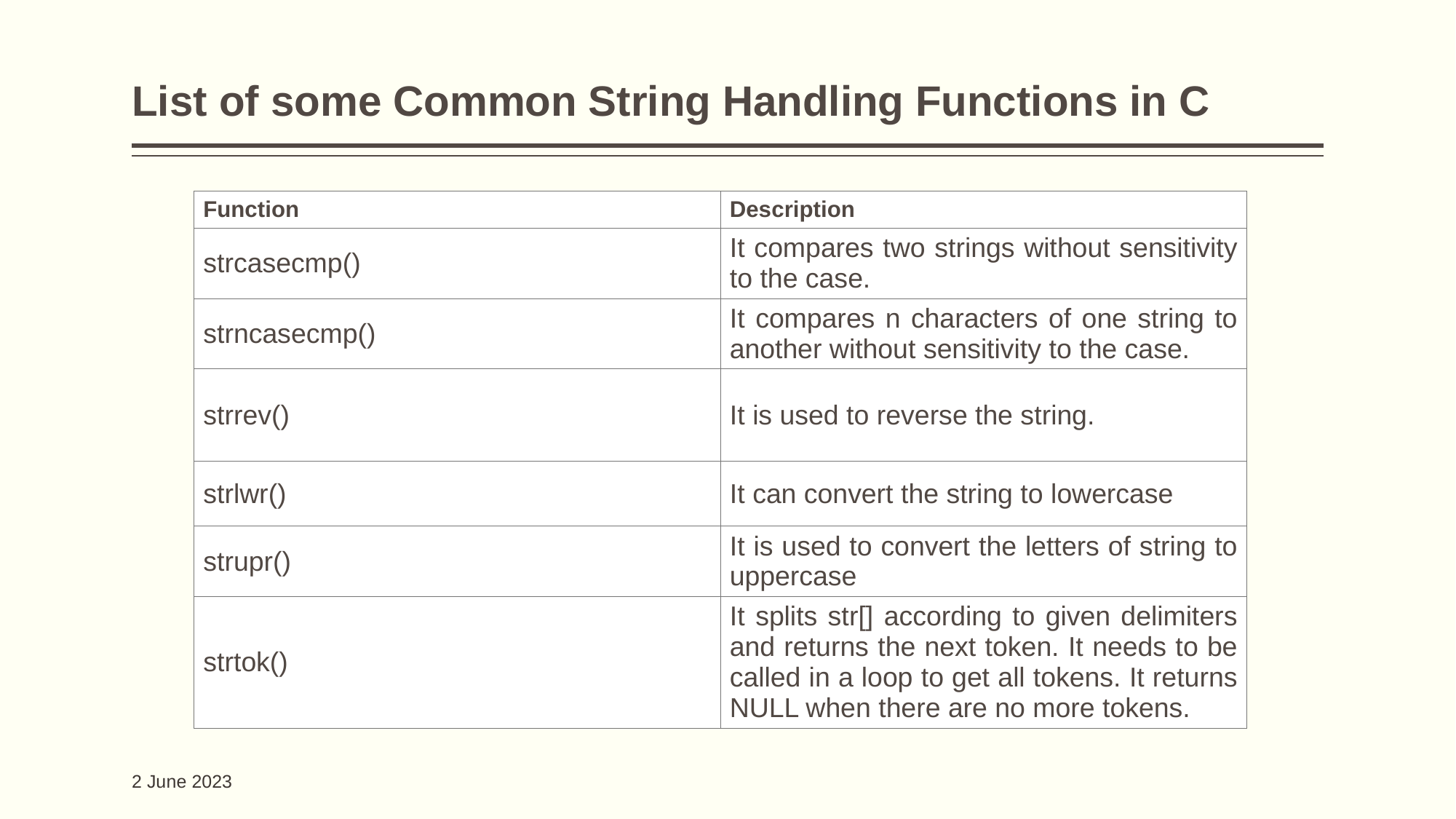

# List of some Common String Handling Functions in C
| Function | Description |
| --- | --- |
| strcasecmp() | It compares two strings without sensitivity to the case. |
| strncasecmp() | It compares n characters of one string to another without sensitivity to the case. |
| strrev() | It is used to reverse the string. |
| strlwr() | It can convert the string to lowercase |
| strupr() | It is used to convert the letters of string to uppercase |
| strtok() | It splits str[] according to given delimiters and returns the next token. It needs to be called in a loop to get all tokens. It returns NULL when there are no more tokens. |
2 June 2023